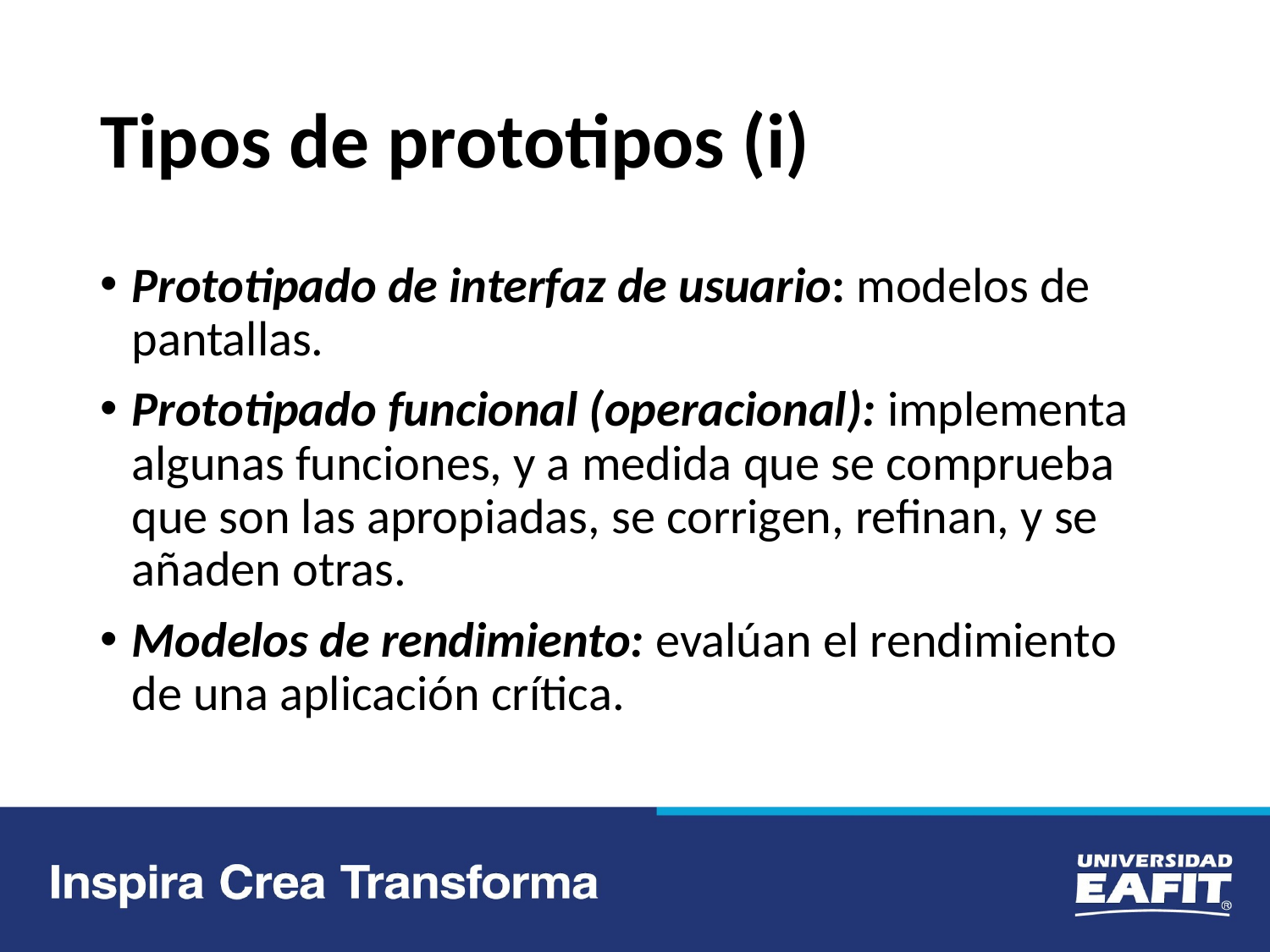

# Tipos de prototipos (i)
Prototipado de interfaz de usuario: modelos de pantallas.
Prototipado funcional (operacional): implementa algunas funciones, y a medida que se comprueba que son las apropiadas, se corrigen, refinan, y se añaden otras.
Modelos de rendimiento: evalúan el rendimiento de una aplicación crítica.